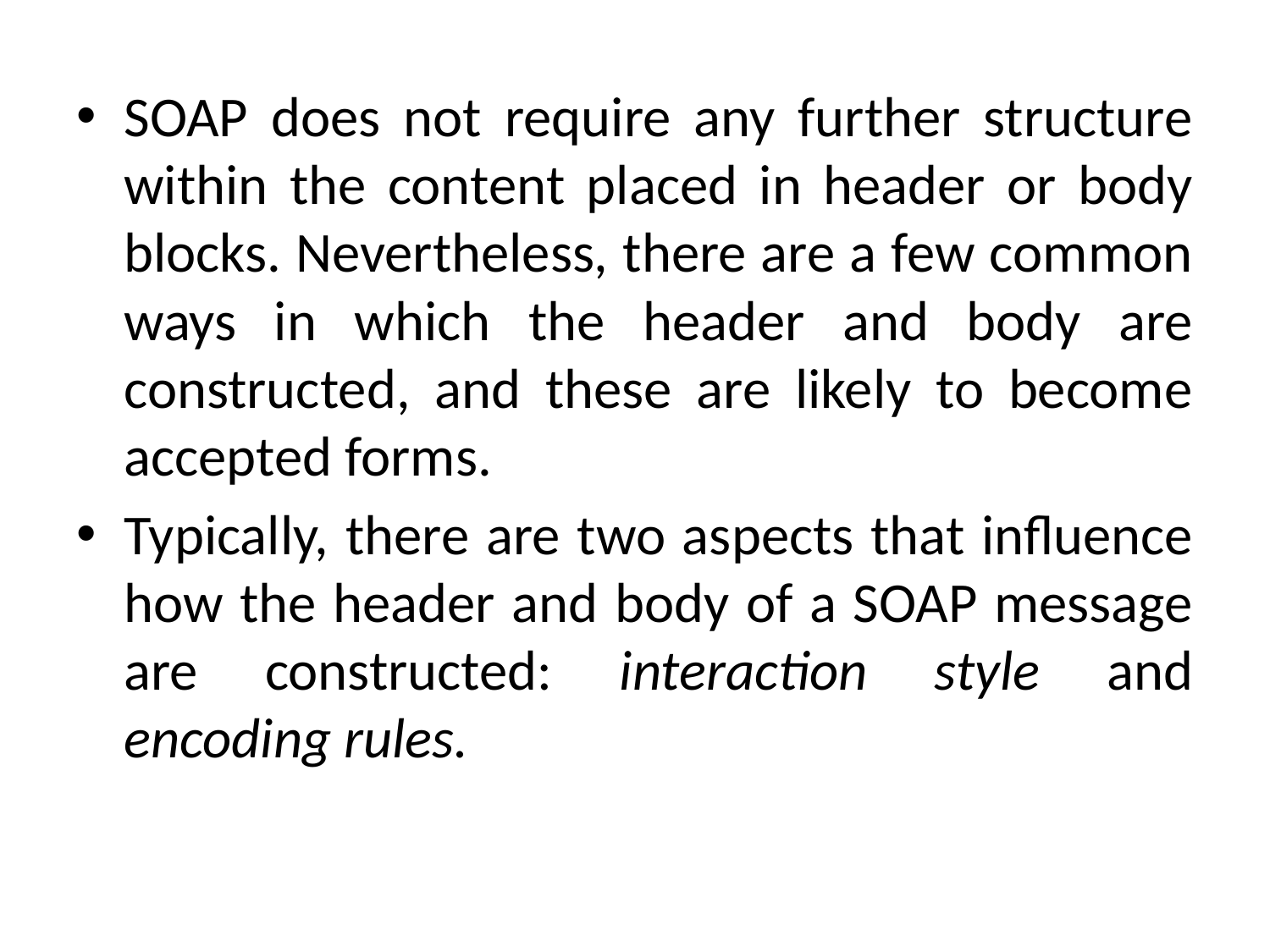

SOAP does not require any further structure within the content placed in header or body blocks. Nevertheless, there are a few common ways in which the header and body are constructed, and these are likely to become accepted forms.
Typically, there are two aspects that influence how the header and body of a SOAP message are constructed: interaction style and encoding rules.